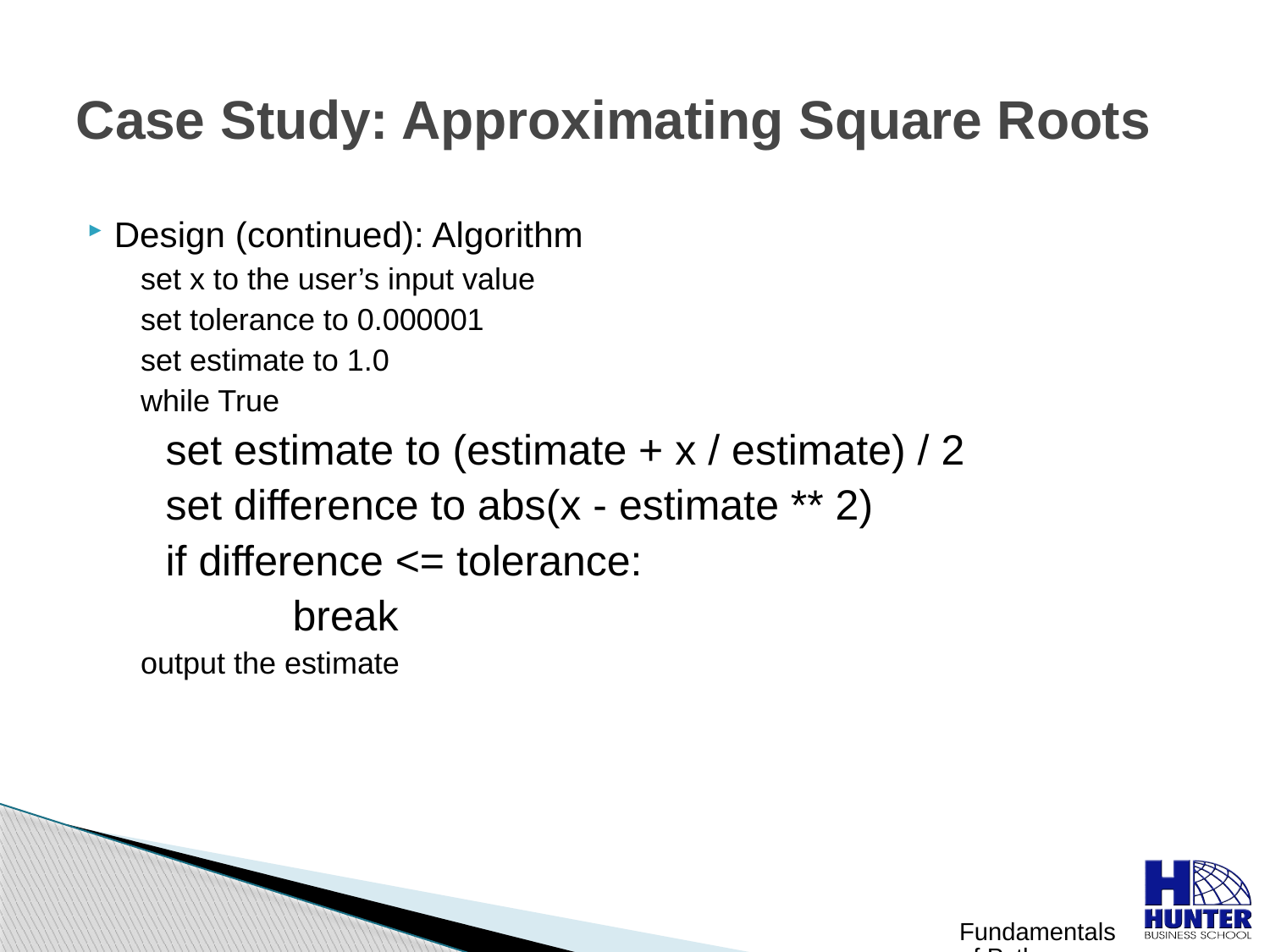

# Case Study: Approximating Square Roots
Design (continued): Algorithm
	set x to the user’s input value
	set tolerance to 0.000001
	set estimate to 1.0
	while True
	set estimate to (estimate + x / estimate) / 2
	set difference to abs(x - estimate ** 2)
	if difference <= tolerance:
		break
	output the estimate
Fundamentals of Python